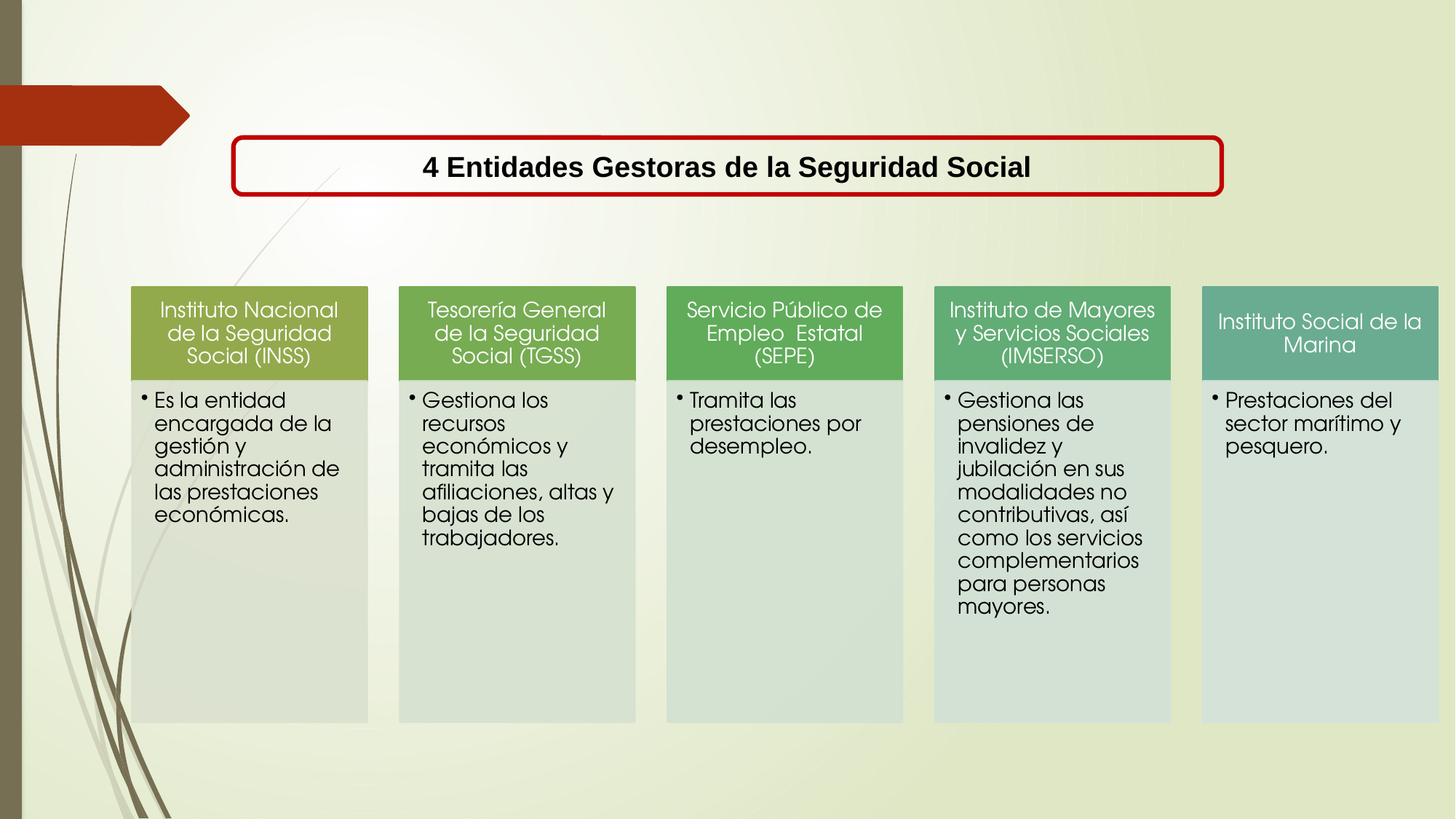

4 Entidades Gestoras de la Seguridad Social
Instituto Nacional de la Seguridad Social (INSS)
Es la entidad encargada de la gestión y administración de las prestaciones económicas.

Tesorería General de la Seguridad Social (TGSS)
Gestiona los recursos económicos y tramita las afiliaciones, altas y bajas de los trabajadores.

Servicio Público de Empleo  Estatal (SEPE)
Tramita las prestaciones por desempleo.

Instituto de Mayores y Servicios Sociales (IMSERSO)
Gestiona las pensiones de invalidez y jubilación en sus modalidades no contributivas, así como los servicios complementarios para personas mayores.

Instituto Social de la Marina
Prestaciones del sector marítimo y pesquero.